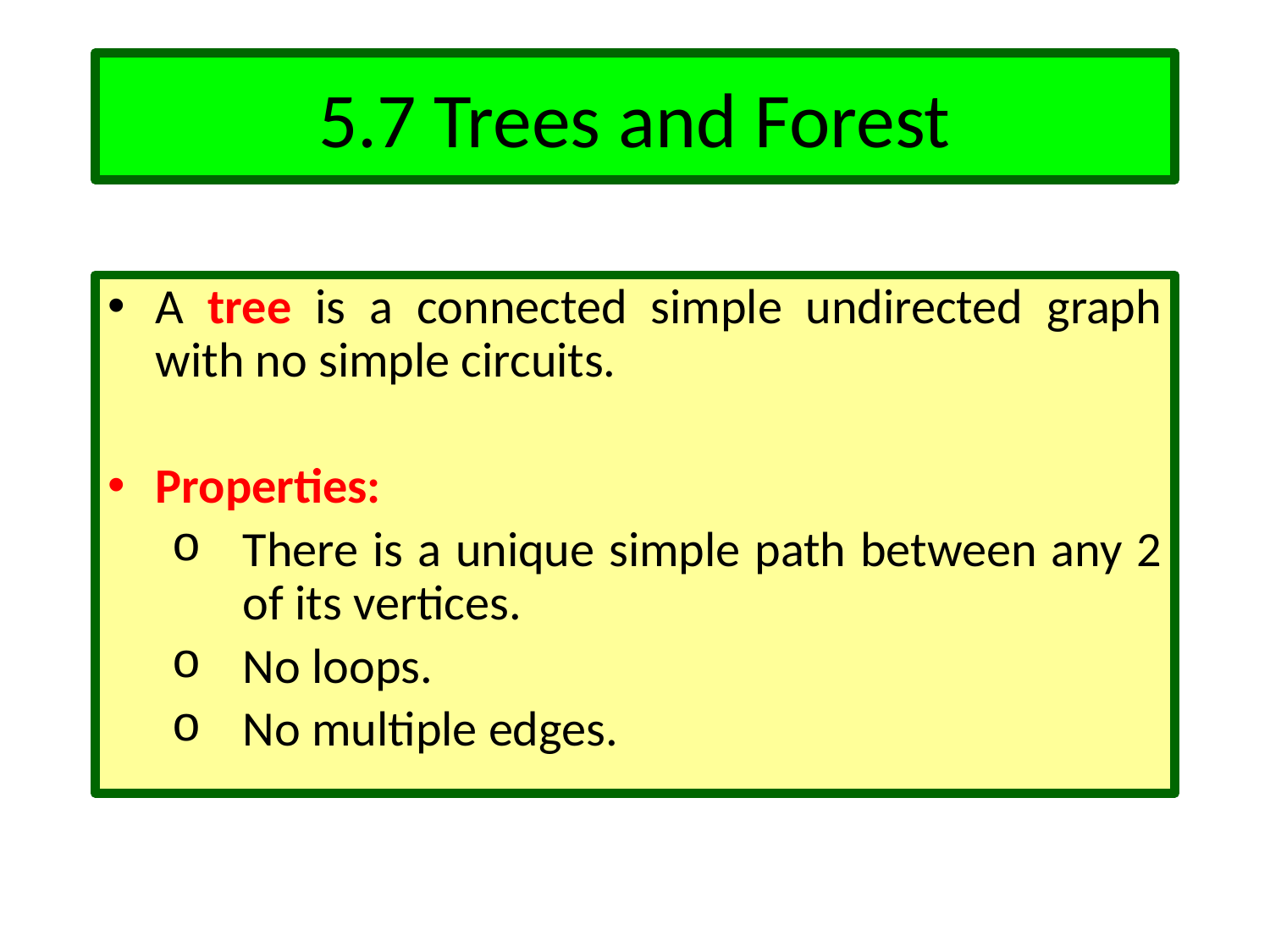

# 5.7 Trees and Forest
A tree is a connected simple undirected graph with no simple circuits.

Properties:
There is a unique simple path between any 2 of its vertices.
No loops.
No multiple edges.